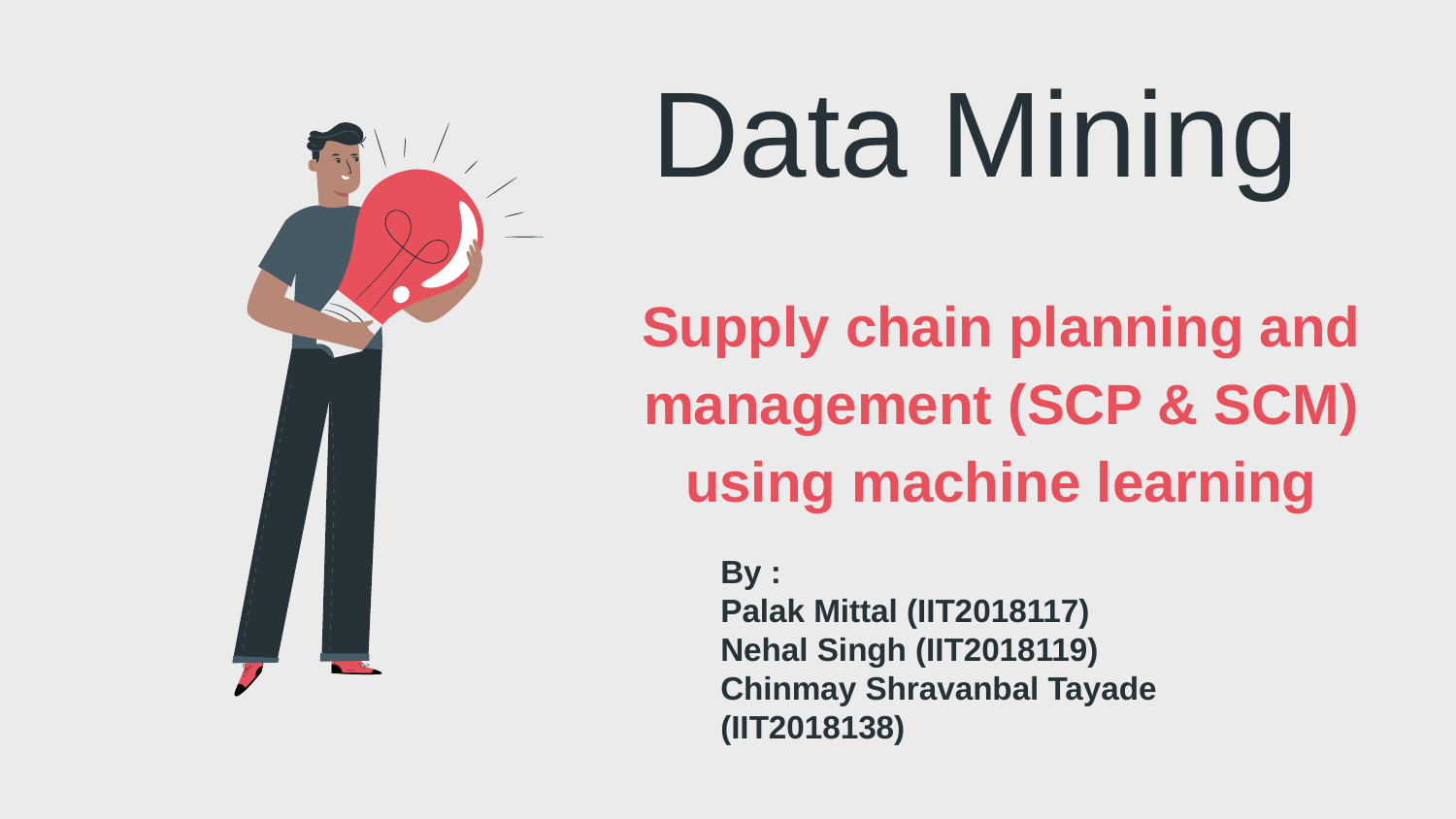

# Data Mining

Supply chain planning and management (SCP & SCM) using machine learning
By :
Palak Mittal (IIT2018117)
Nehal Singh (IIT2018119)
Chinmay Shravanbal Tayade (IIT2018138)